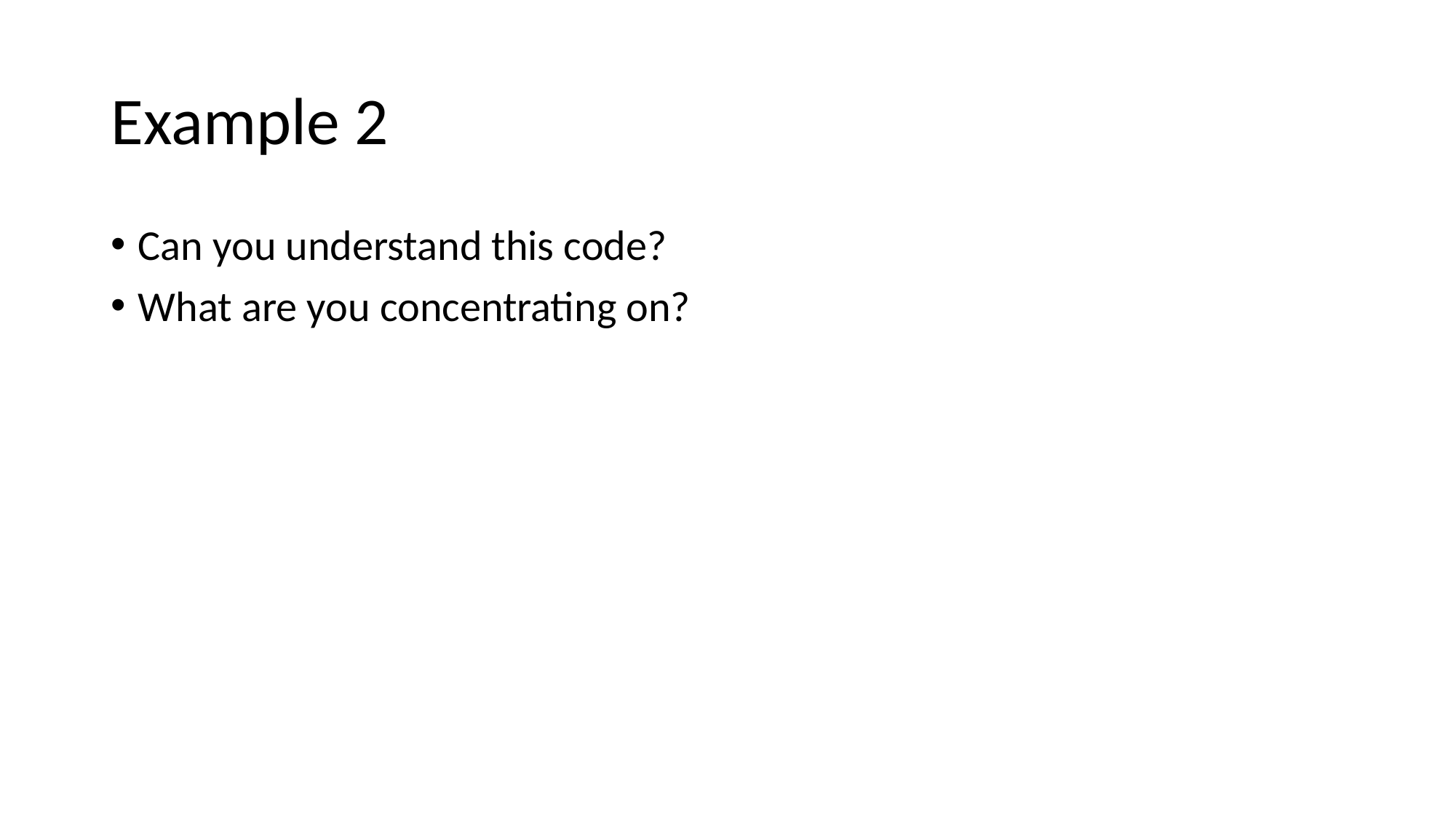

# Example 2
Can you understand this code?
What are you concentrating on?